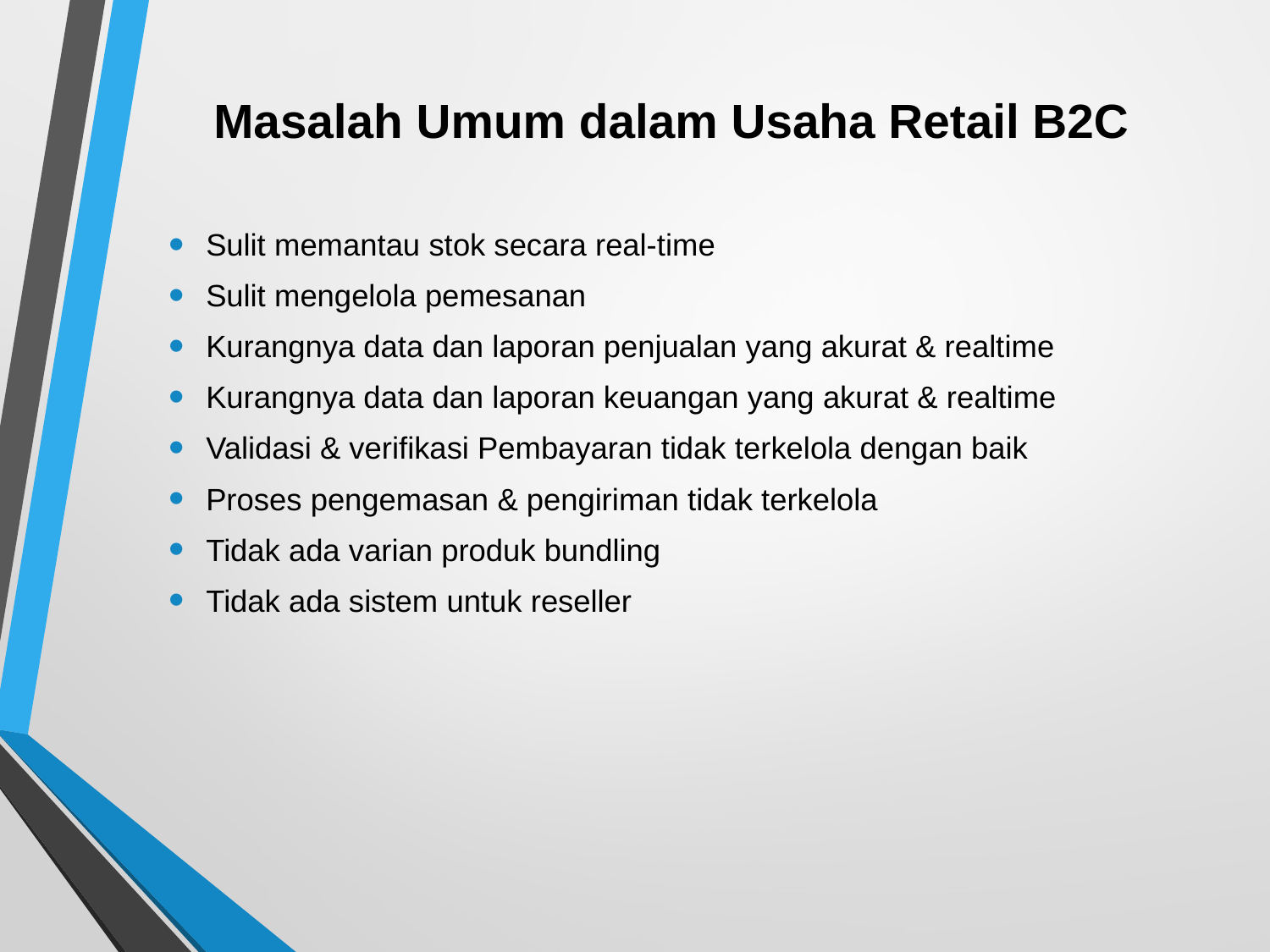

# Masalah Umum dalam Usaha Retail B2C
Sulit memantau stok secara real-time
Sulit mengelola pemesanan
Kurangnya data dan laporan penjualan yang akurat & realtime
Kurangnya data dan laporan keuangan yang akurat & realtime
Validasi & verifikasi Pembayaran tidak terkelola dengan baik
Proses pengemasan & pengiriman tidak terkelola
Tidak ada varian produk bundling
Tidak ada sistem untuk reseller